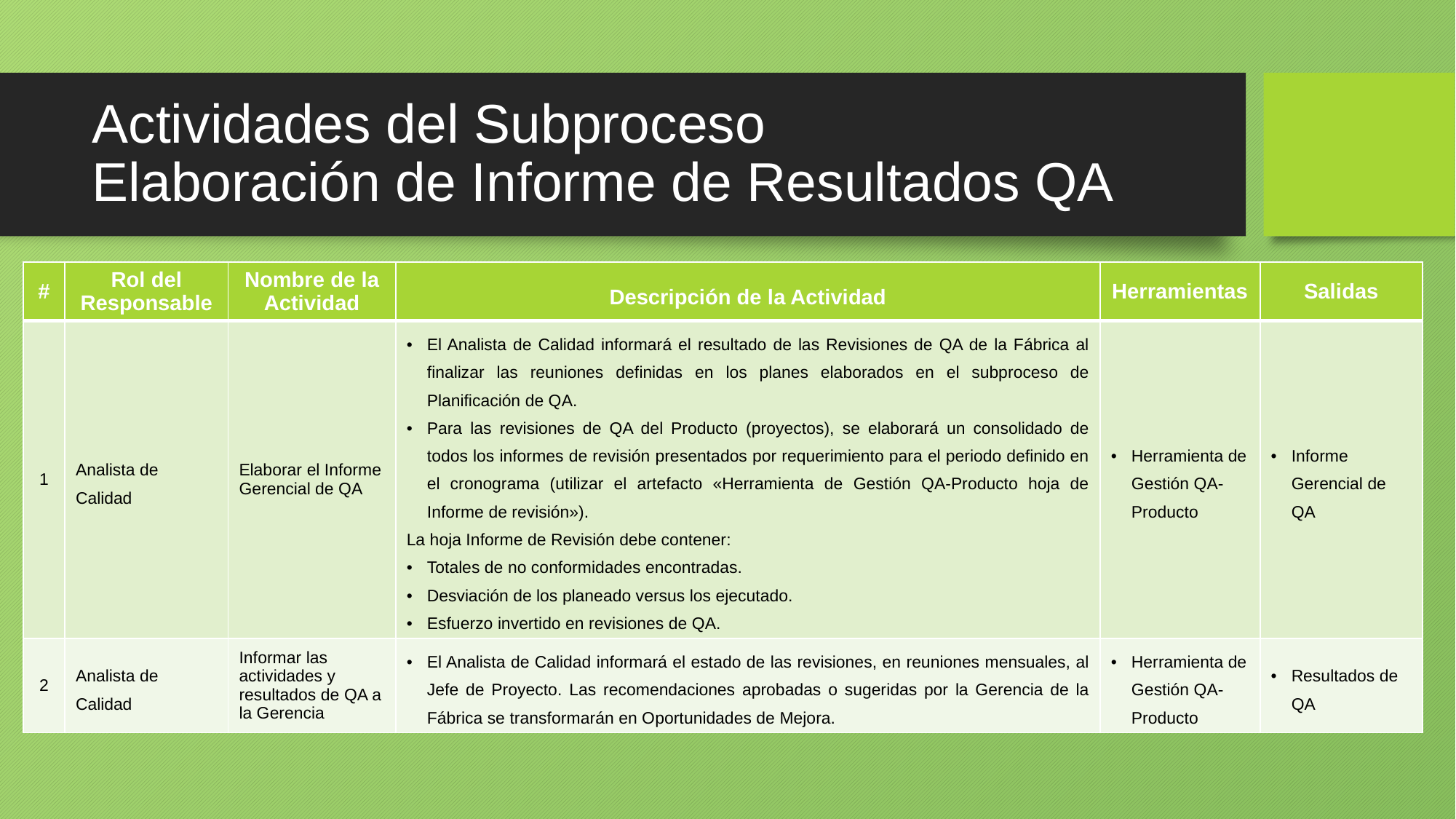

# Actividades del Subproceso Elaboración de Informe de Resultados QA
| # | Rol del Responsable | Nombre de la Actividad | Descripción de la Actividad | Herramientas | Salidas |
| --- | --- | --- | --- | --- | --- |
| 1 | Analista de Calidad | Elaborar el Informe Gerencial de QA | El Analista de Calidad informará el resultado de las Revisiones de QA de la Fábrica al finalizar las reuniones definidas en los planes elaborados en el subproceso de Planificación de QA. Para las revisiones de QA del Producto (proyectos), se elaborará un consolidado de todos los informes de revisión presentados por requerimiento para el periodo definido en el cronograma (utilizar el artefacto «Herramienta de Gestión QA-Producto hoja de Informe de revisión»). La hoja Informe de Revisión debe contener: Totales de no conformidades encontradas. Desviación de los planeado versus los ejecutado. Esfuerzo invertido en revisiones de QA. | Herramienta de Gestión QA-Producto | Informe Gerencial de QA |
| 2 | Analista de Calidad | Informar las actividades y resultados de QA a la Gerencia | El Analista de Calidad informará el estado de las revisiones, en reuniones mensuales, al Jefe de Proyecto. Las recomendaciones aprobadas o sugeridas por la Gerencia de la Fábrica se transformarán en Oportunidades de Mejora. | Herramienta de Gestión QA-Producto | Resultados de QA |